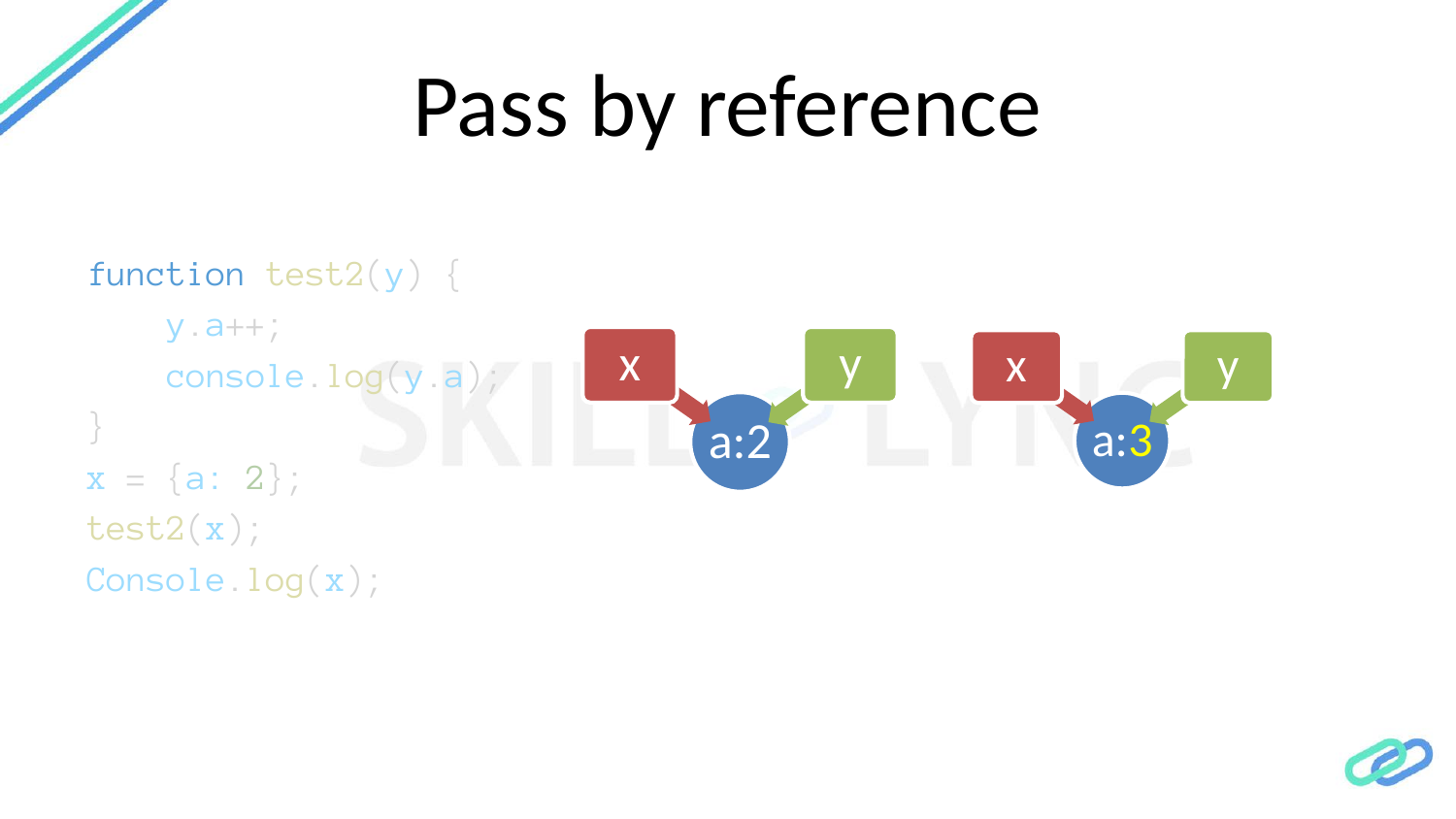

# Pass by reference

function test2(y) {
    y.a++;
    console.log(y.a);
}
x = {a: 2};
test2(x);
Console.log(x);

x
y

a:2

x
y

a:3